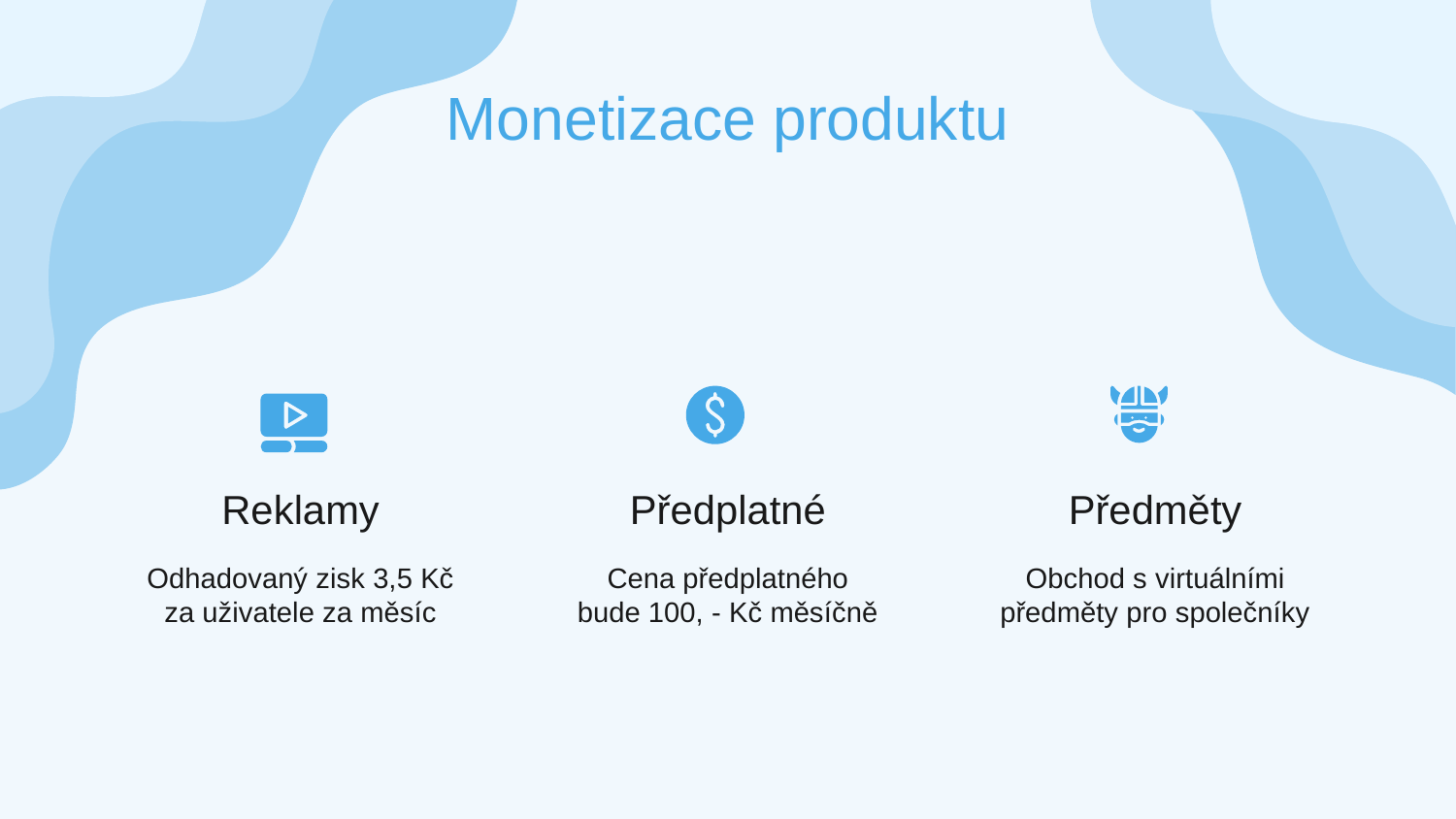

Monetizace produktu

# Reklamy
Předplatné
Předměty
Odhadovaný zisk 3,5 Kč za uživatele za měsíc
Cena předplatného bude 100, - Kč měsíčně
Obchod s virtuálními předměty pro společníky